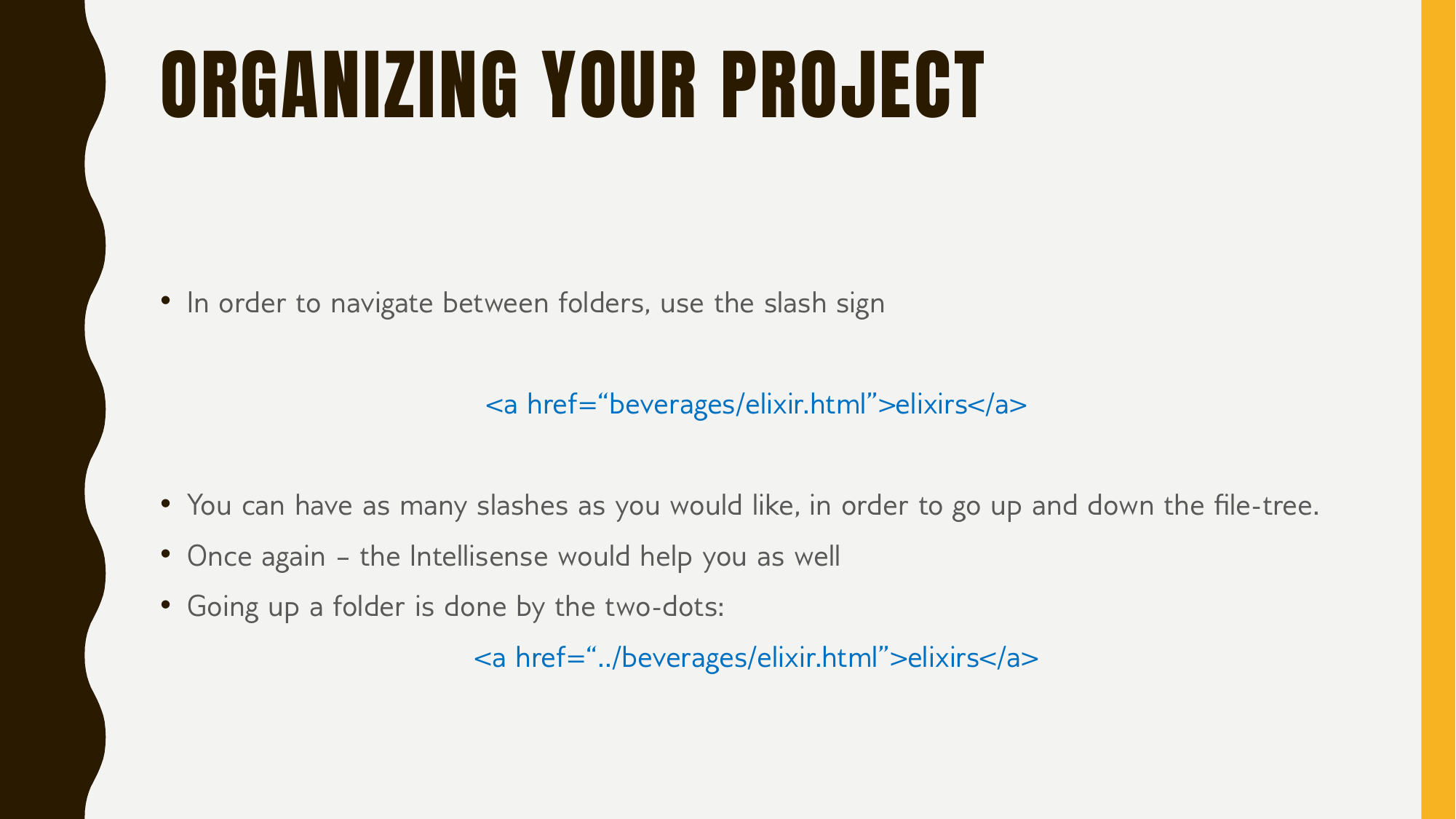

# Organizing your project
In order to navigate between folders, use the slash sign

<a href=“beverages/elixir.html”>elixirs</a>

You can have as many slashes as you would like, in order to go up and down the file-tree.
Once again – the Intellisense would help you as well
Going up a folder is done by the two-dots:
<a href=“../beverages/elixir.html”>elixirs</a>